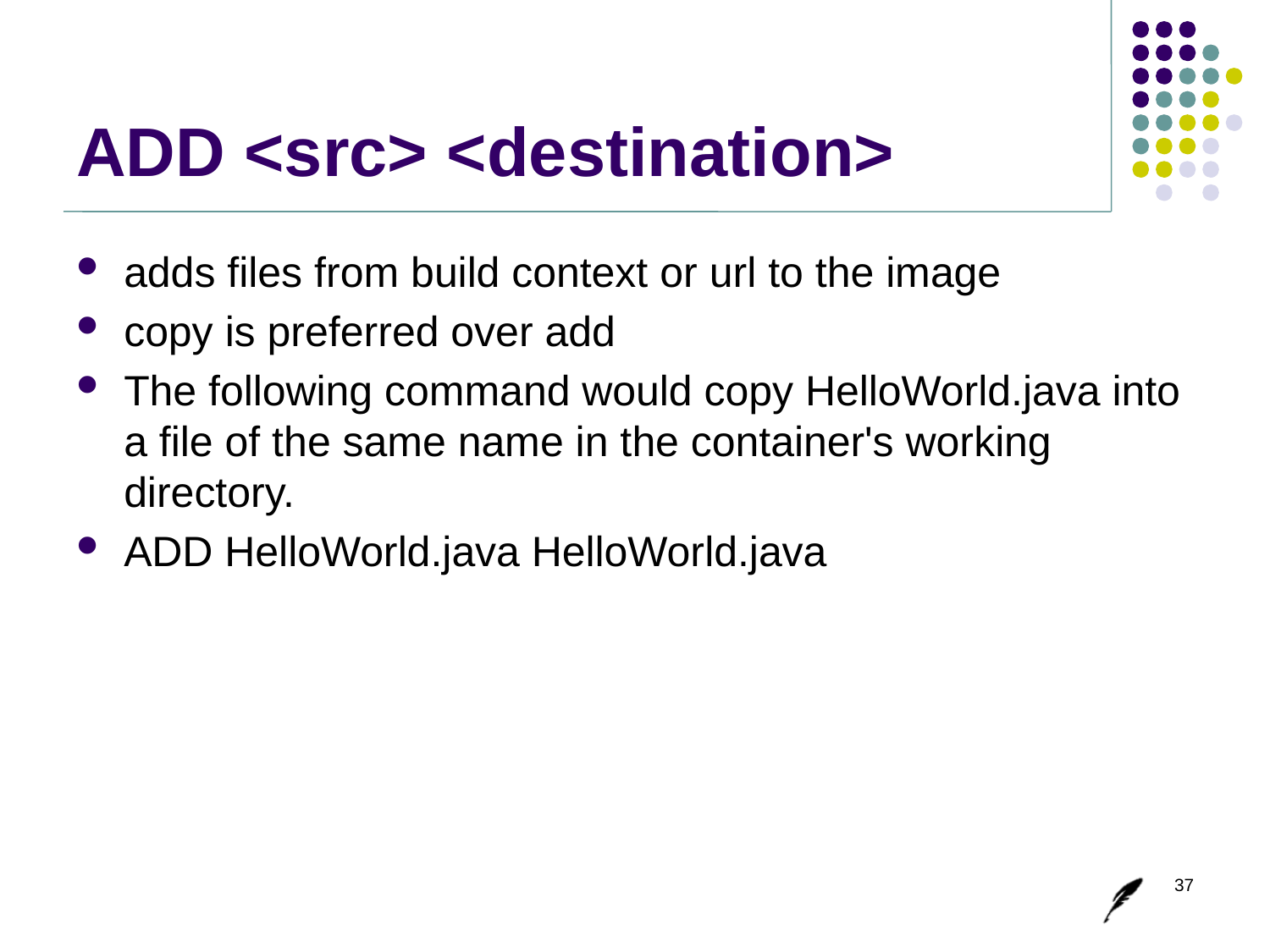

# ADD <src> <destination>
adds files from build context or url to the image
copy is preferred over add
The following command would copy HelloWorld.java into a file of the same name in the container's working directory.
ADD HelloWorld.java HelloWorld.java
37